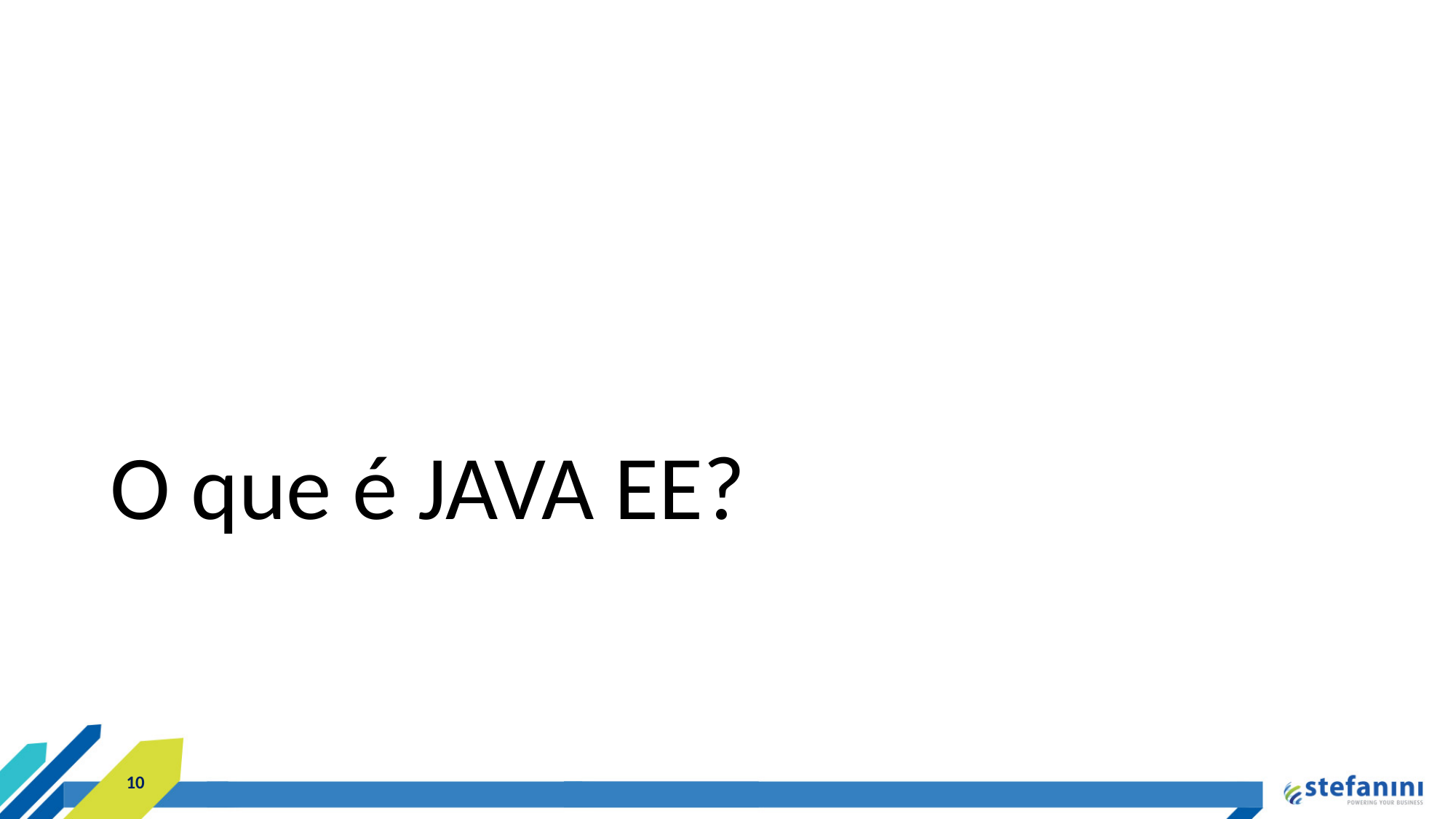

# O que é JAVA EE?

10